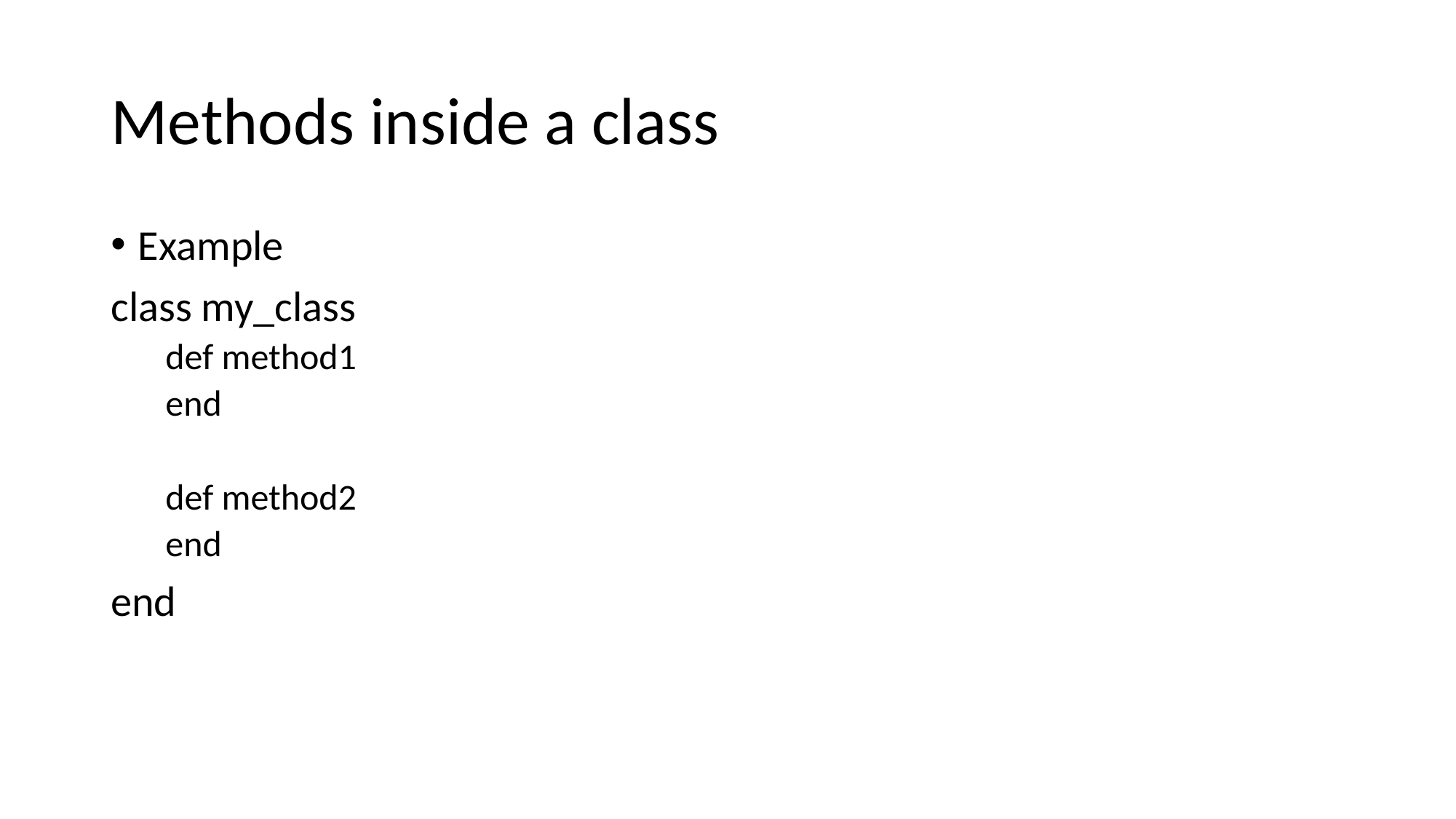

# Methods inside a class
Example
class my_class
def method1
end

def method2
end
end